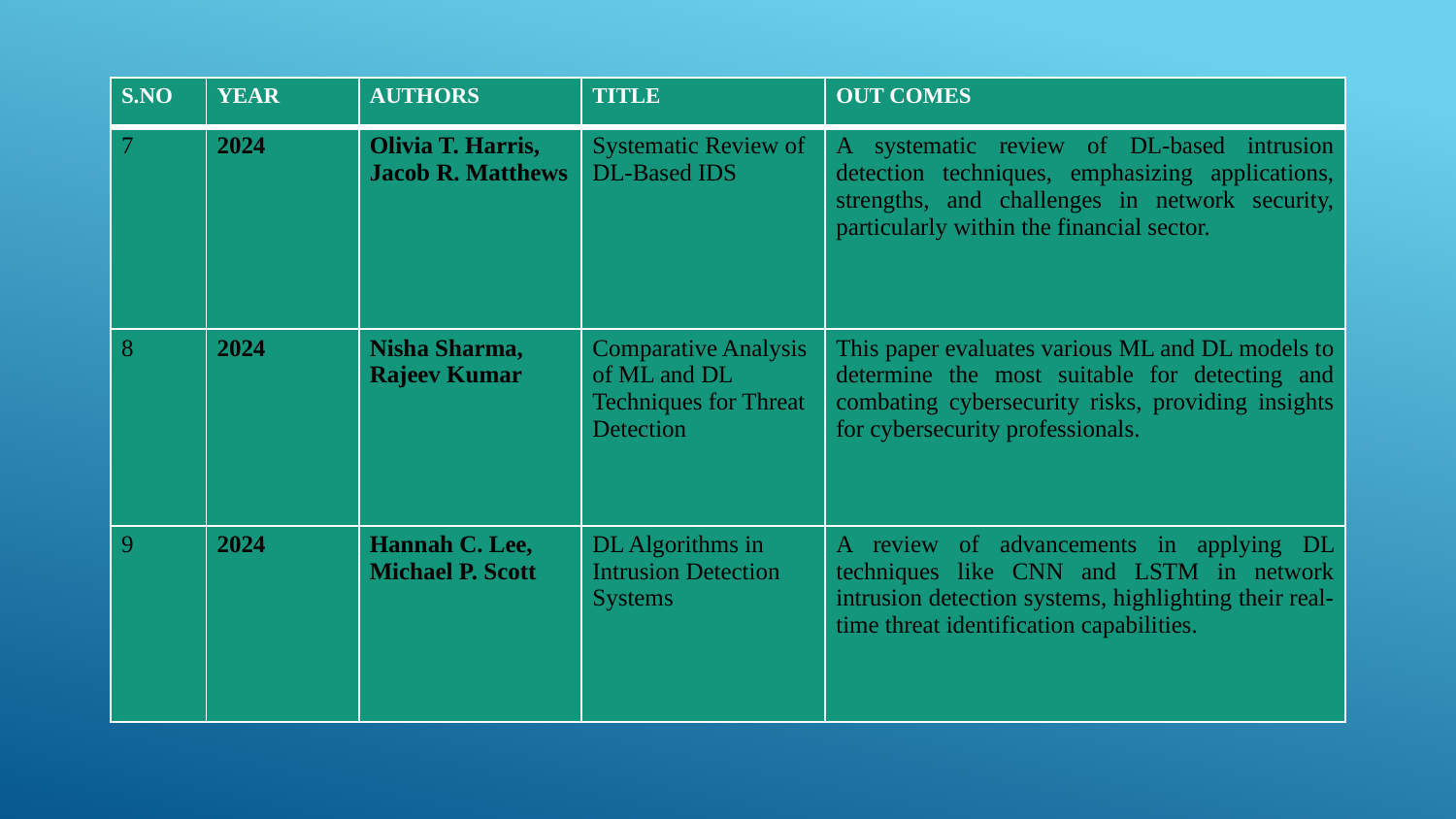

| S.NO | YEAR | AUTHORS | TITLE | OUT COMES |
| --- | --- | --- | --- | --- |
| 7 | 2024 | Olivia T. Harris, Jacob R. Matthews | Systematic Review of DL-Based IDS | A systematic review of DL-based intrusion detection techniques, emphasizing applications, strengths, and challenges in network security, particularly within the financial sector. |
| 8 | 2024 | Nisha Sharma, Rajeev Kumar | Comparative Analysis of ML and DL Techniques for Threat Detection | This paper evaluates various ML and DL models to determine the most suitable for detecting and combating cybersecurity risks, providing insights for cybersecurity professionals. |
| 9 | 2024 | Hannah C. Lee, Michael P. Scott | DL Algorithms in Intrusion Detection Systems | A review of advancements in applying DL techniques like CNN and LSTM in network intrusion detection systems, highlighting their real-time threat identification capabilities. |